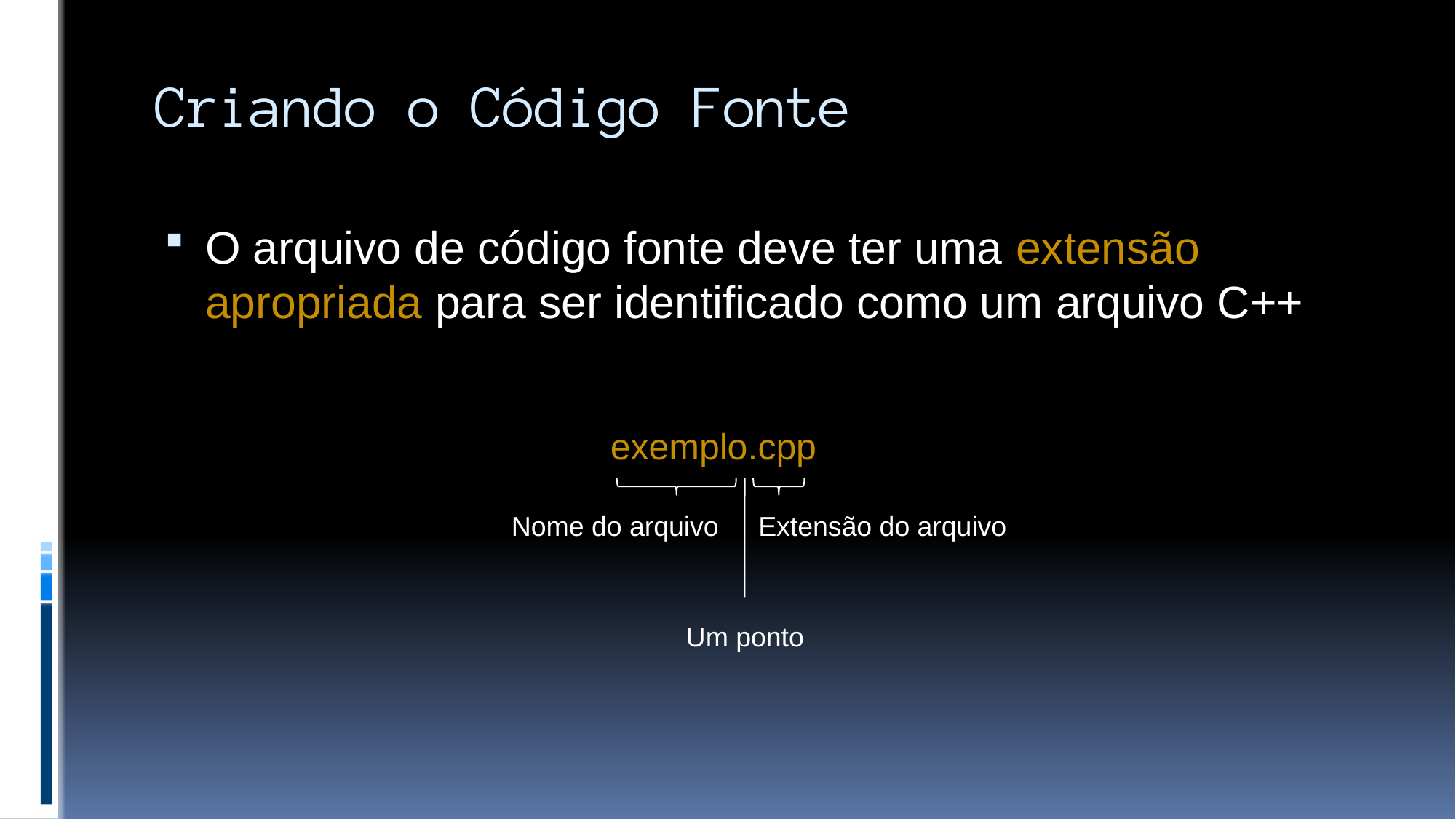

# Criando o Código Fonte
O arquivo de código fonte deve ter uma extensão apropriada para ser identificado como um arquivo C++
exemplo.cpp

Nome do arquivo
Extensão do arquivo
Um ponto